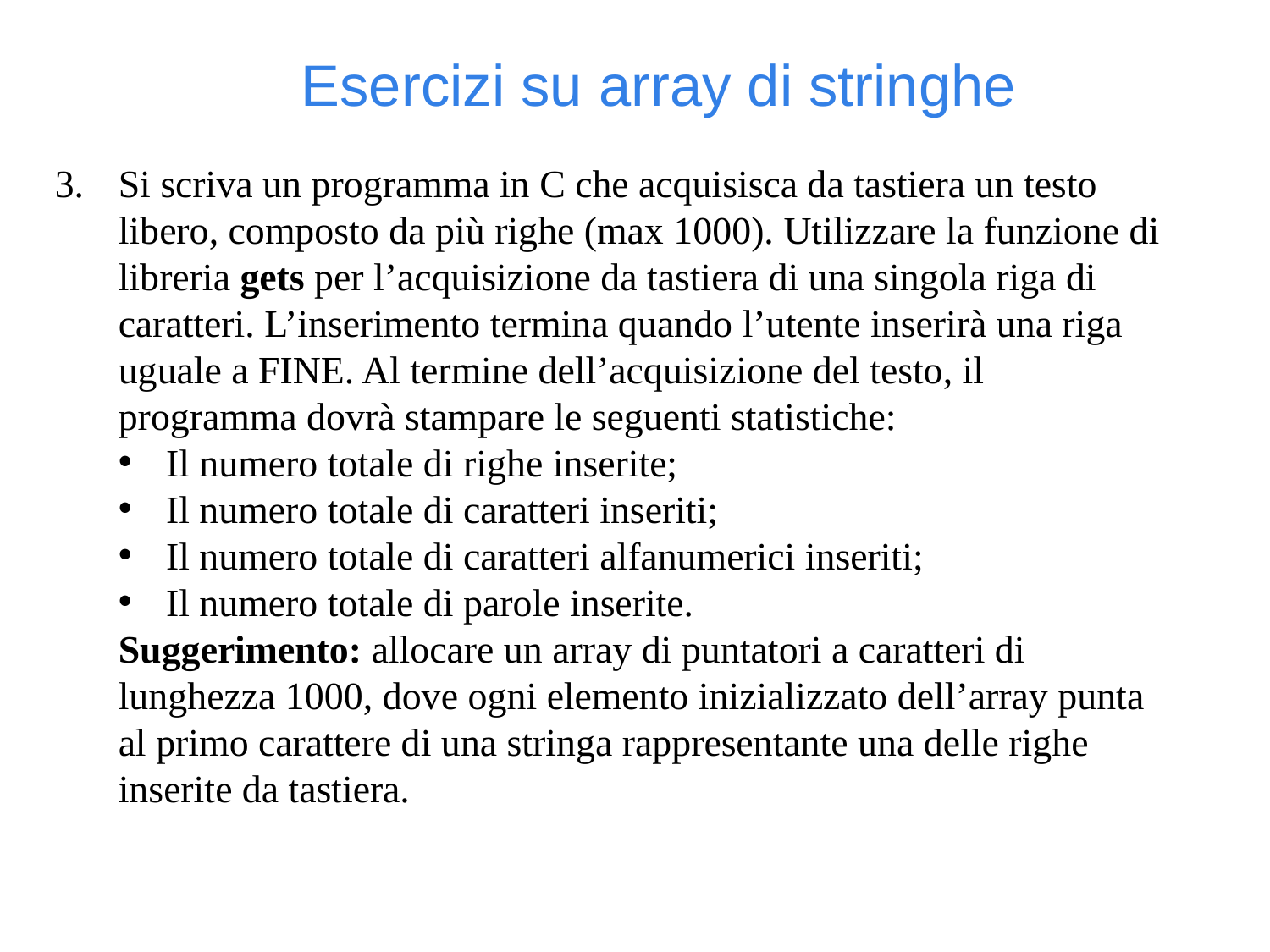

Esercizi su array di stringhe
Si scriva un programma in C che acquisisca da tastiera un testo libero, composto da più righe (max 1000). Utilizzare la funzione di libreria gets per l’acquisizione da tastiera di una singola riga di caratteri. L’inserimento termina quando l’utente inserirà una riga uguale a FINE. Al termine dell’acquisizione del testo, il programma dovrà stampare le seguenti statistiche:
Il numero totale di righe inserite;
Il numero totale di caratteri inseriti;
Il numero totale di caratteri alfanumerici inseriti;
Il numero totale di parole inserite.
Suggerimento: allocare un array di puntatori a caratteri di lunghezza 1000, dove ogni elemento inizializzato dell’array punta al primo carattere di una stringa rappresentante una delle righe inserite da tastiera.